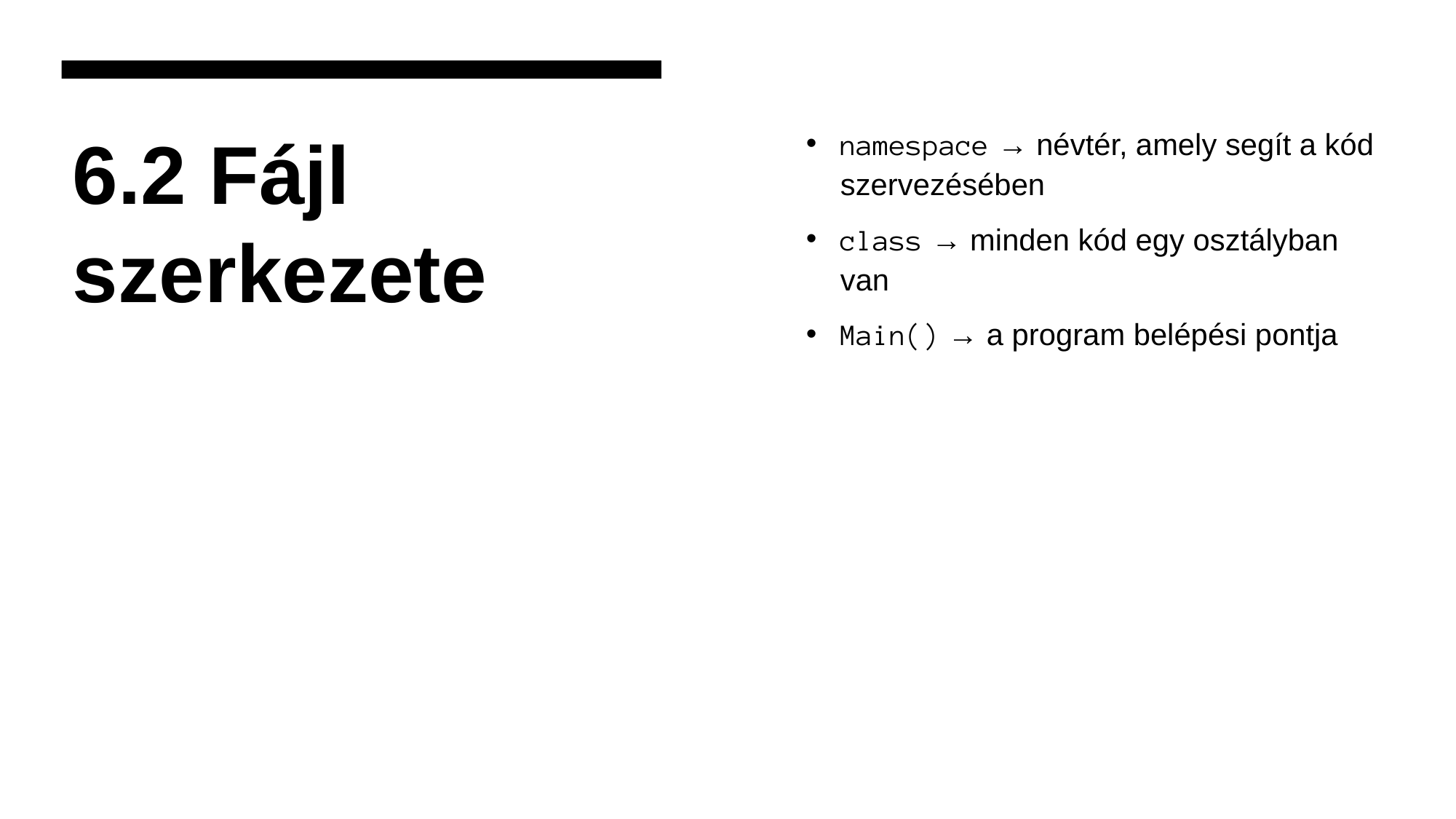

namespace → névtér, amely segít a kód szervezésében
class → minden kód egy osztályban van
Main() → a program belépési pontja
# 6.2 Fájl szerkezete